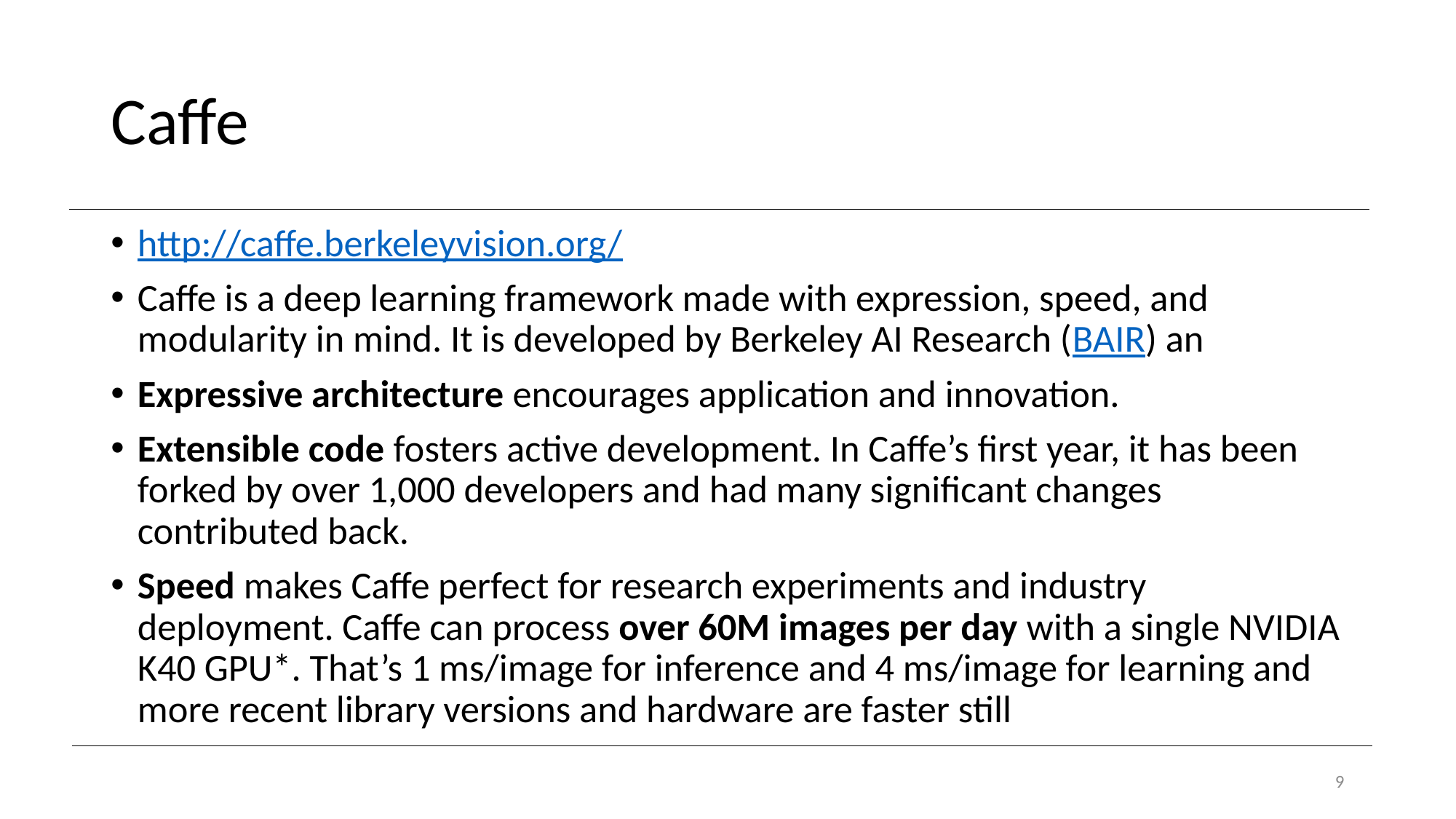

# Caffe
http://caffe.berkeleyvision.org/
Caffe is a deep learning framework made with expression, speed, and modularity in mind. It is developed by Berkeley AI Research (BAIR) an
Expressive architecture encourages application and innovation.
Extensible code fosters active development. In Caffe’s first year, it has been forked by over 1,000 developers and had many significant changes contributed back.
Speed makes Caffe perfect for research experiments and industry deployment. Caffe can process over 60M images per day with a single NVIDIA K40 GPU*. That’s 1 ms/image for inference and 4 ms/image for learning and more recent library versions and hardware are faster still
9